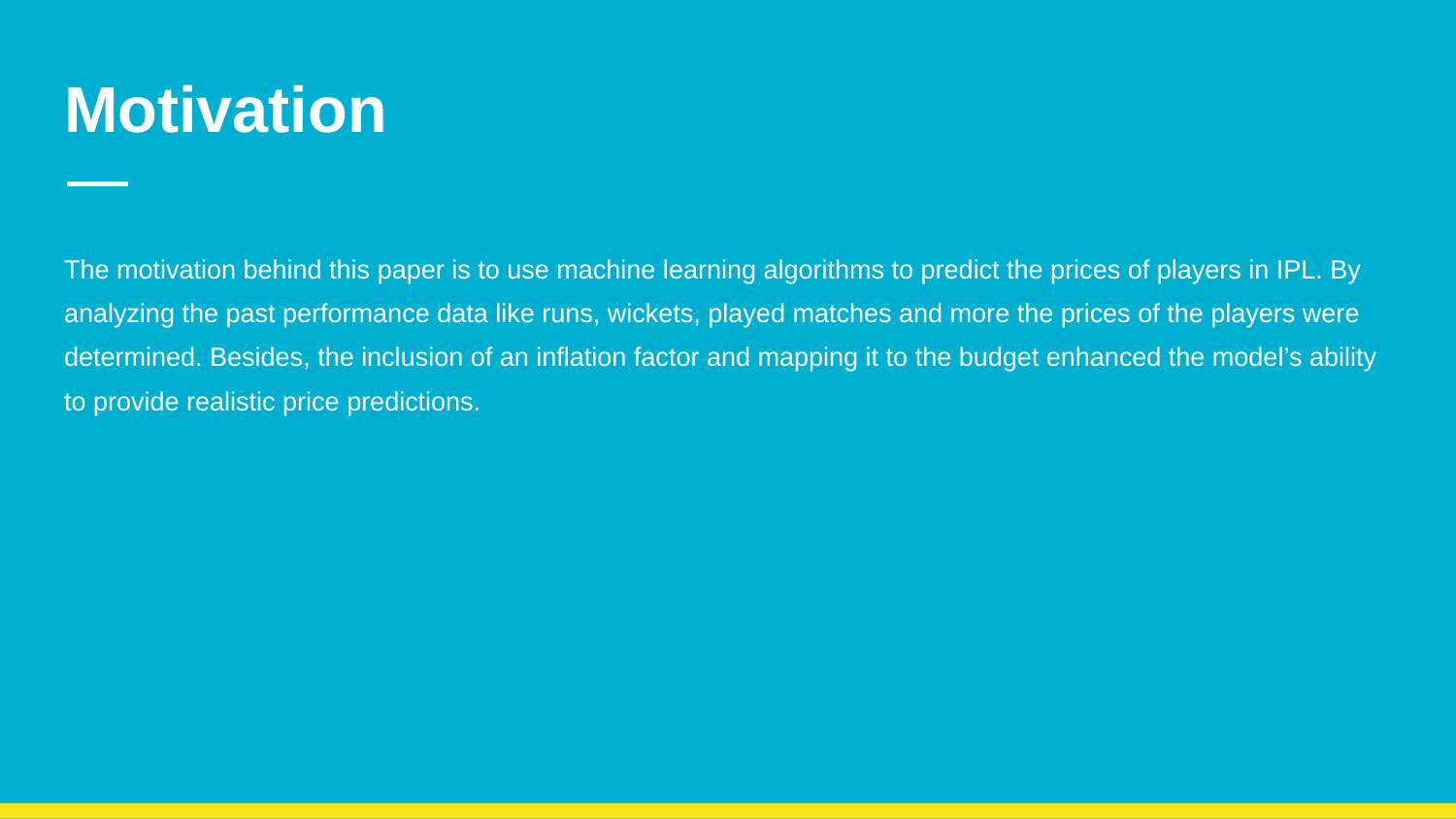

# Motivation
The motivation behind this paper is to use machine learning algorithms to predict the prices of players in IPL. By analyzing the past performance data like runs, wickets, played matches and more the prices of the players were determined. Besides, the inclusion of an inflation factor and mapping it to the budget enhanced the model’s ability to provide realistic price predictions.